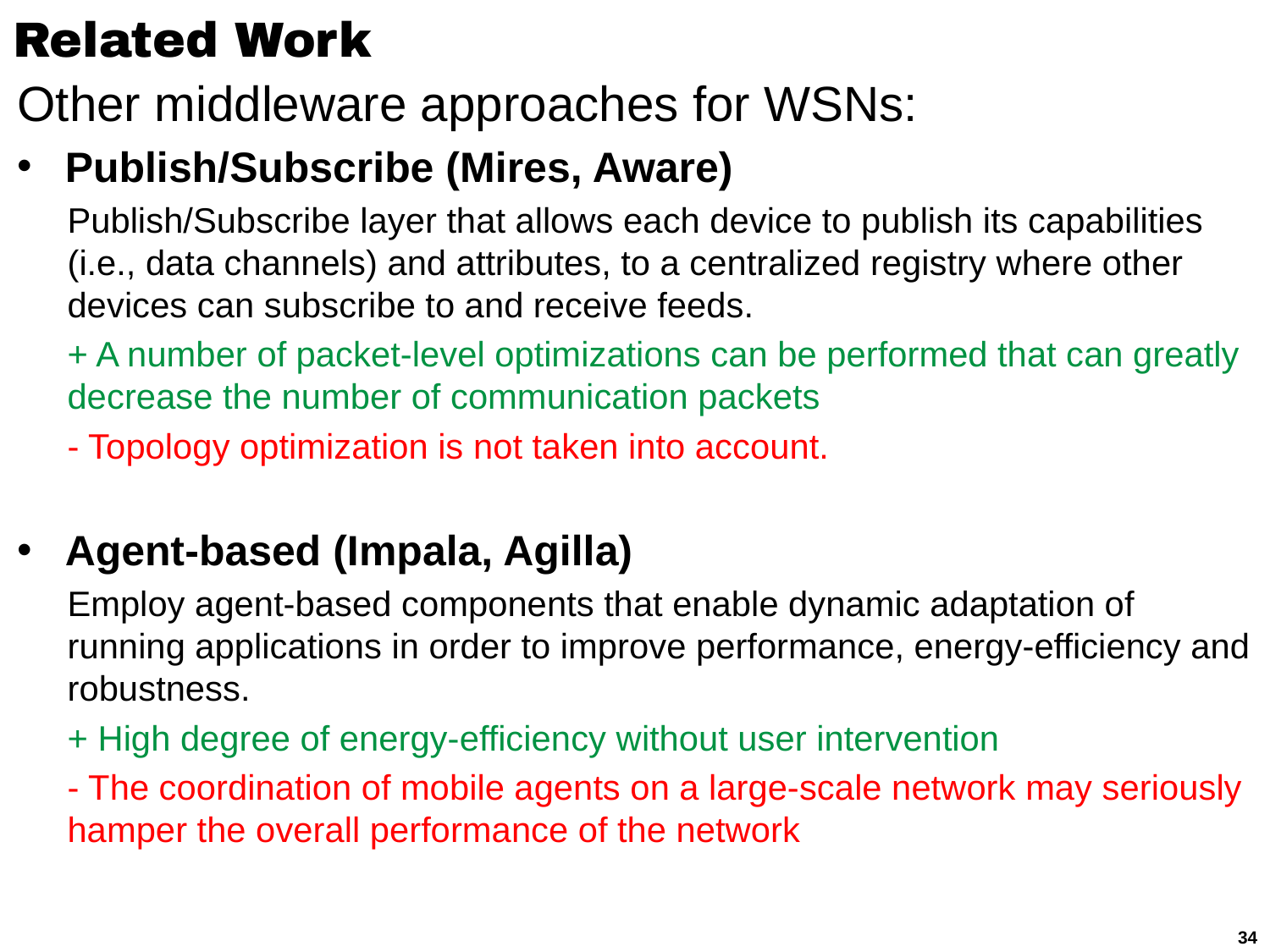

Related Work
Other middleware approaches for WSNs:
Publish/Subscribe (Mires, Aware)
Publish/Subscribe layer that allows each device to publish its capabilities (i.e., data channels) and attributes, to a centralized registry where other devices can subscribe to and receive feeds.
+ A number of packet-level optimizations can be performed that can greatly decrease the number of communication packets
- Topology optimization is not taken into account.

Agent-based (Impala, Agilla)
Employ agent-based components that enable dynamic adaptation of running applications in order to improve performance, energy-efficiency and robustness.
+ High degree of energy-efficiency without user intervention
- The coordination of mobile agents on a large-scale network may seriously hamper the overall performance of the network
34